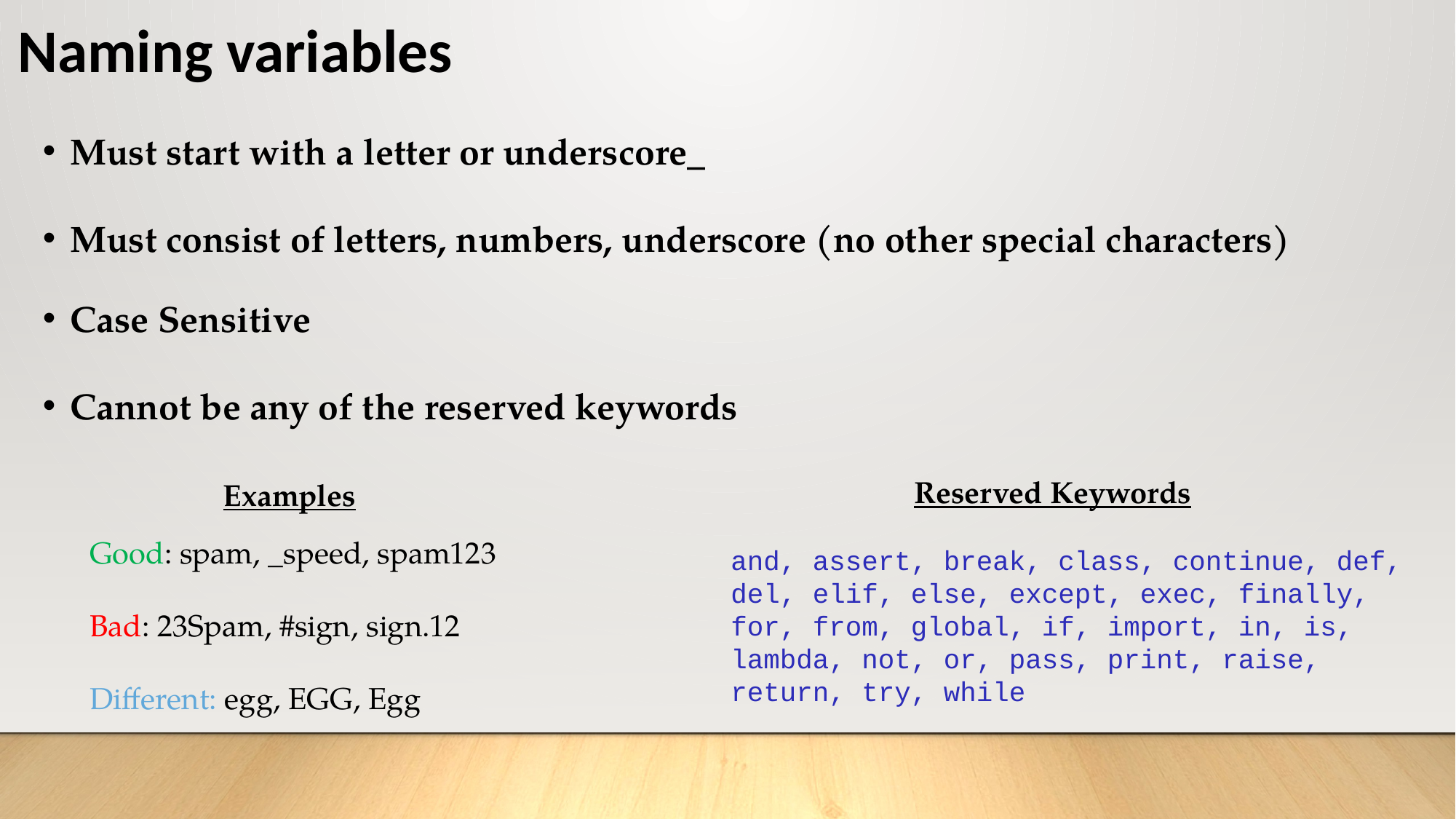

# Naming variables
Must start with a letter or underscore_

Must consist of letters, numbers, underscore (no other special characters)

Case Sensitive

Cannot be any of the reserved keywords
Reserved Keywords
Examples
Good: spam, _speed, spam123

Bad: 23Spam, #sign, sign.12

Different: egg, EGG, Egg
and, assert, break, class, continue, def, del, elif, else, except, exec, finally, for, from, global, if, import, in, is, lambda, not, or, pass, print, raise, return, try, while